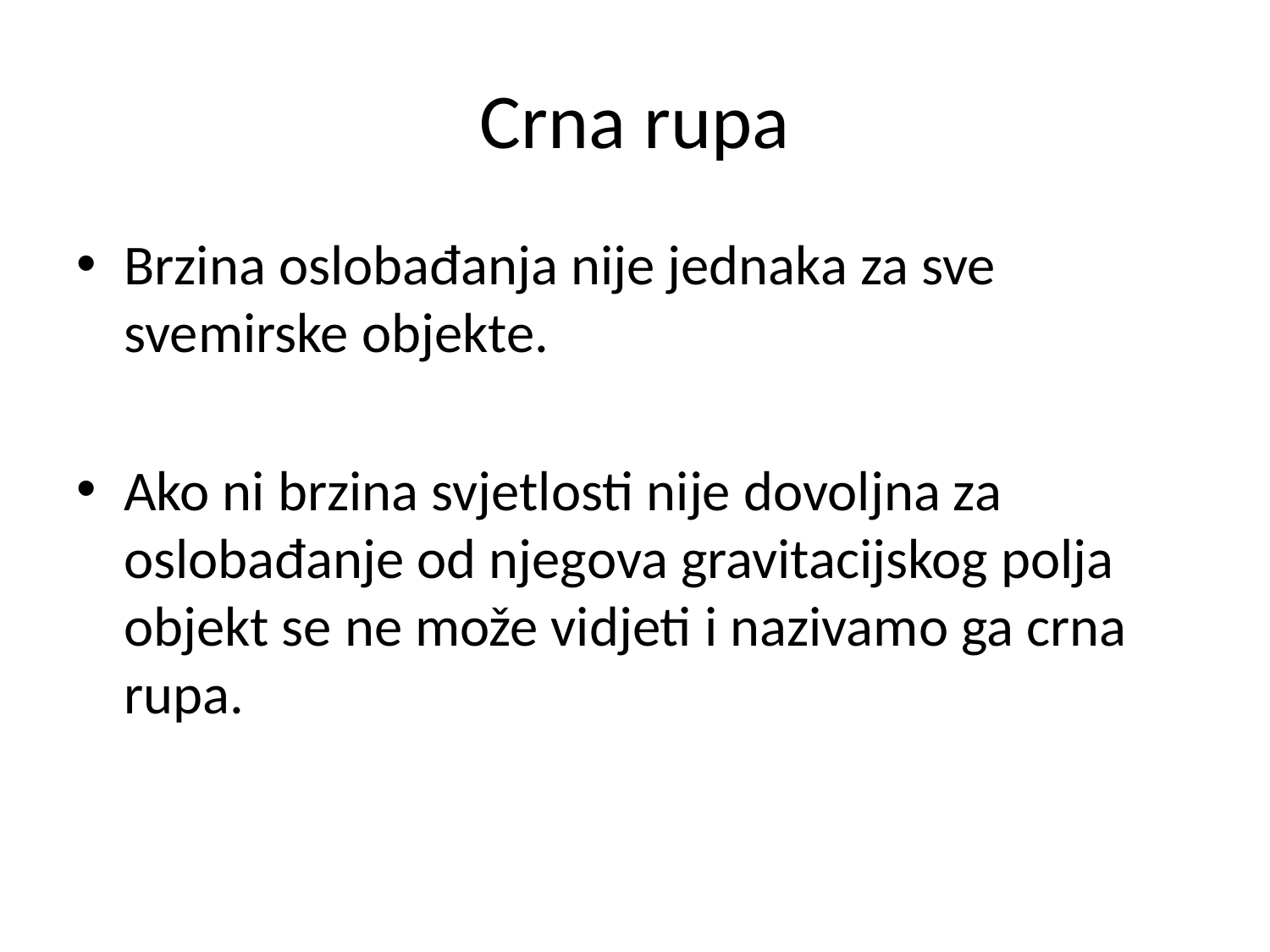

# Crna rupa
Brzina oslobađanja nije jednaka za sve svemirske objekte.

Ako ni brzina svjetlosti nije dovoljna za oslobađanje od njegova gravitacijskog polja objekt se ne može vidjeti i nazivamo ga crna rupa.